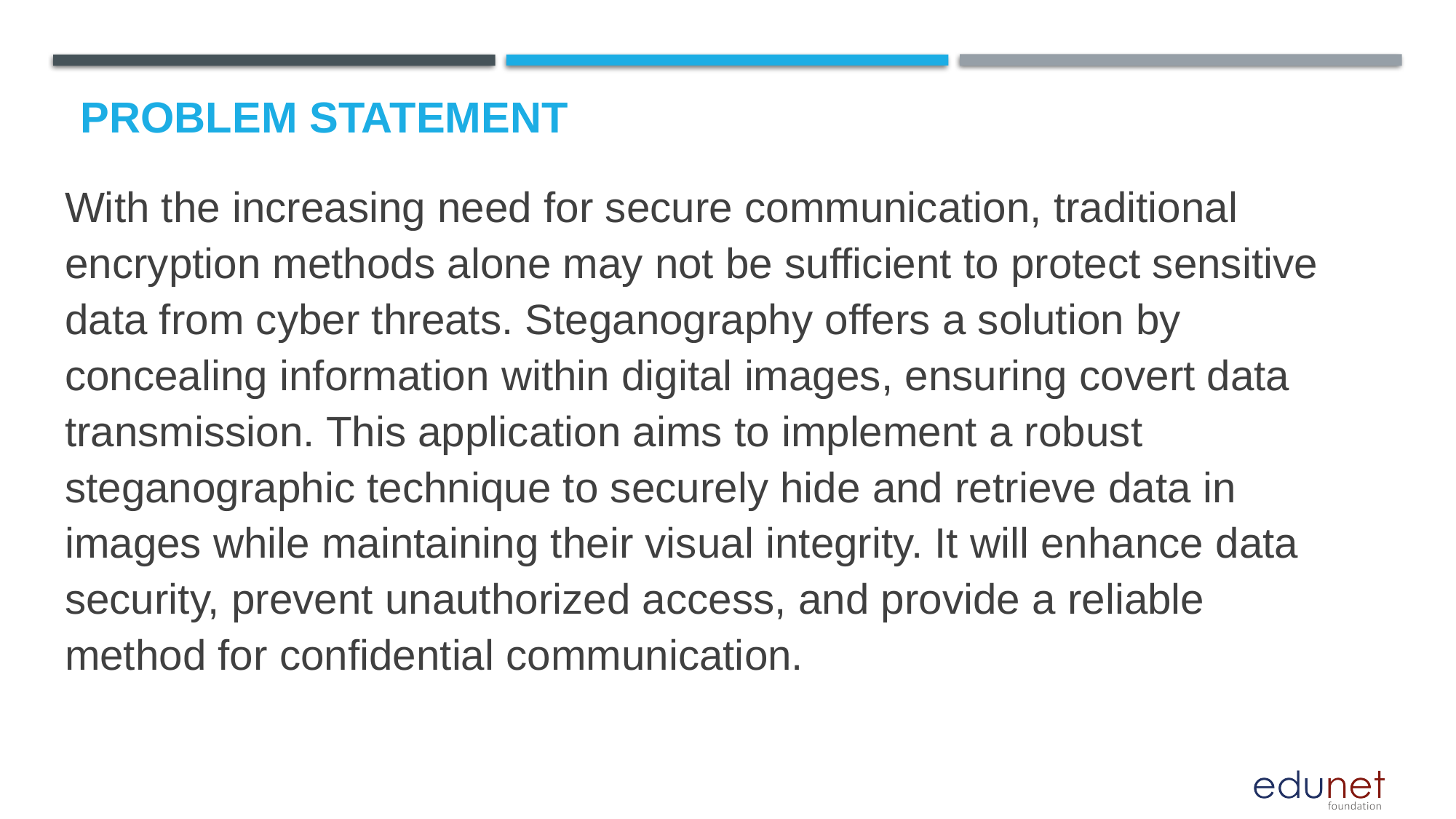

# Problem Statement
With the increasing need for secure communication, traditional encryption methods alone may not be sufficient to protect sensitive data from cyber threats. Steganography offers a solution by concealing information within digital images, ensuring covert data transmission. This application aims to implement a robust steganographic technique to securely hide and retrieve data in images while maintaining their visual integrity. It will enhance data security, prevent unauthorized access, and provide a reliable method for confidential communication.